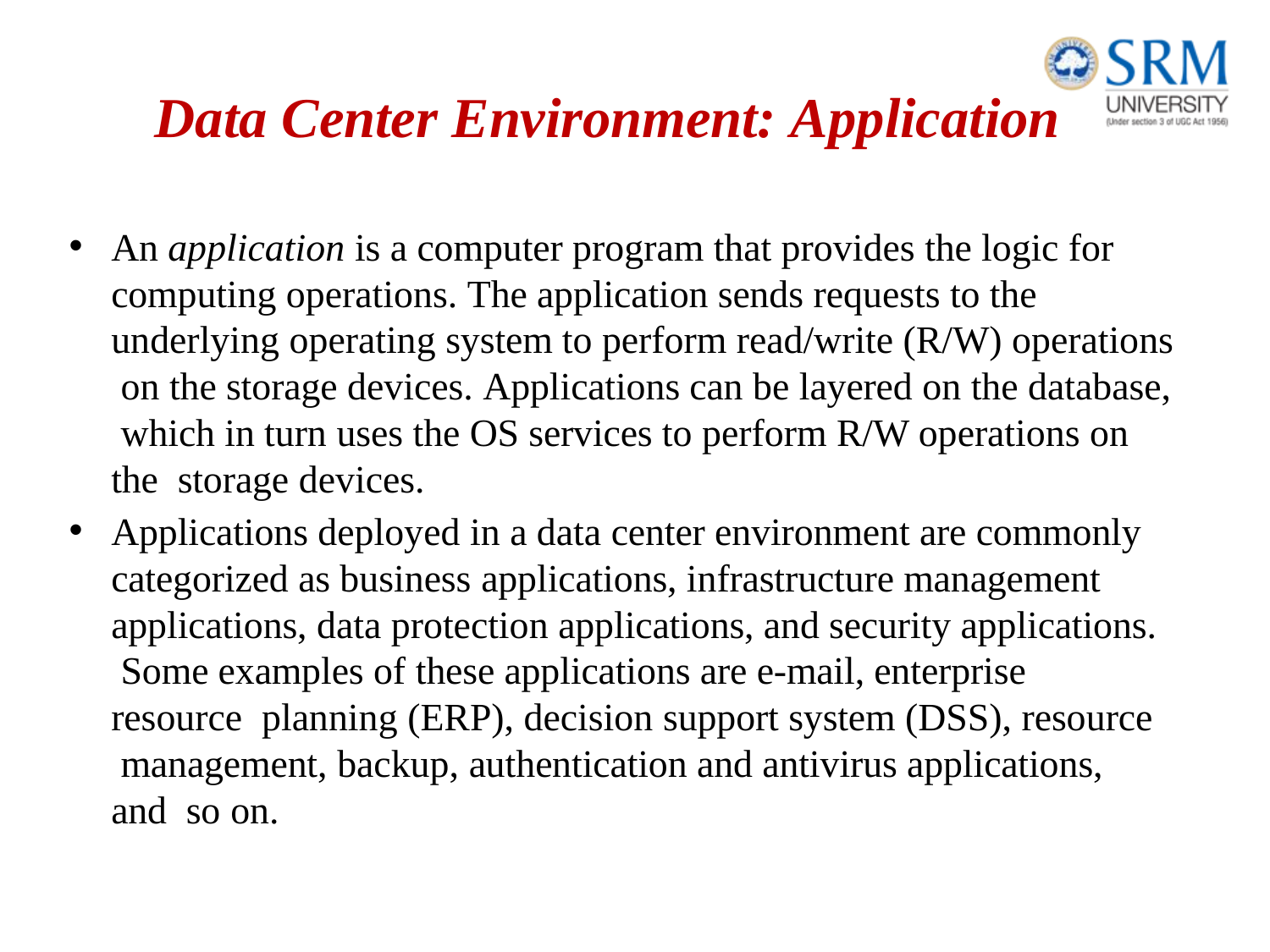

# Data Center Environment: Application
An application is a computer program that provides the logic for  computing operations. The application sends requests to the  underlying operating system to perform read/write (R/W) operations  on the storage devices. Applications can be layered on the database,  which in turn uses the OS services to perform R/W operations on the  storage devices.
Applications deployed in a data center environment are commonly  categorized as business applications, infrastructure management  applications, data protection applications, and security applications.  Some examples of these applications are e-mail, enterprise resource  planning (ERP), decision support system (DSS), resource  management, backup, authentication and antivirus applications, and  so on.